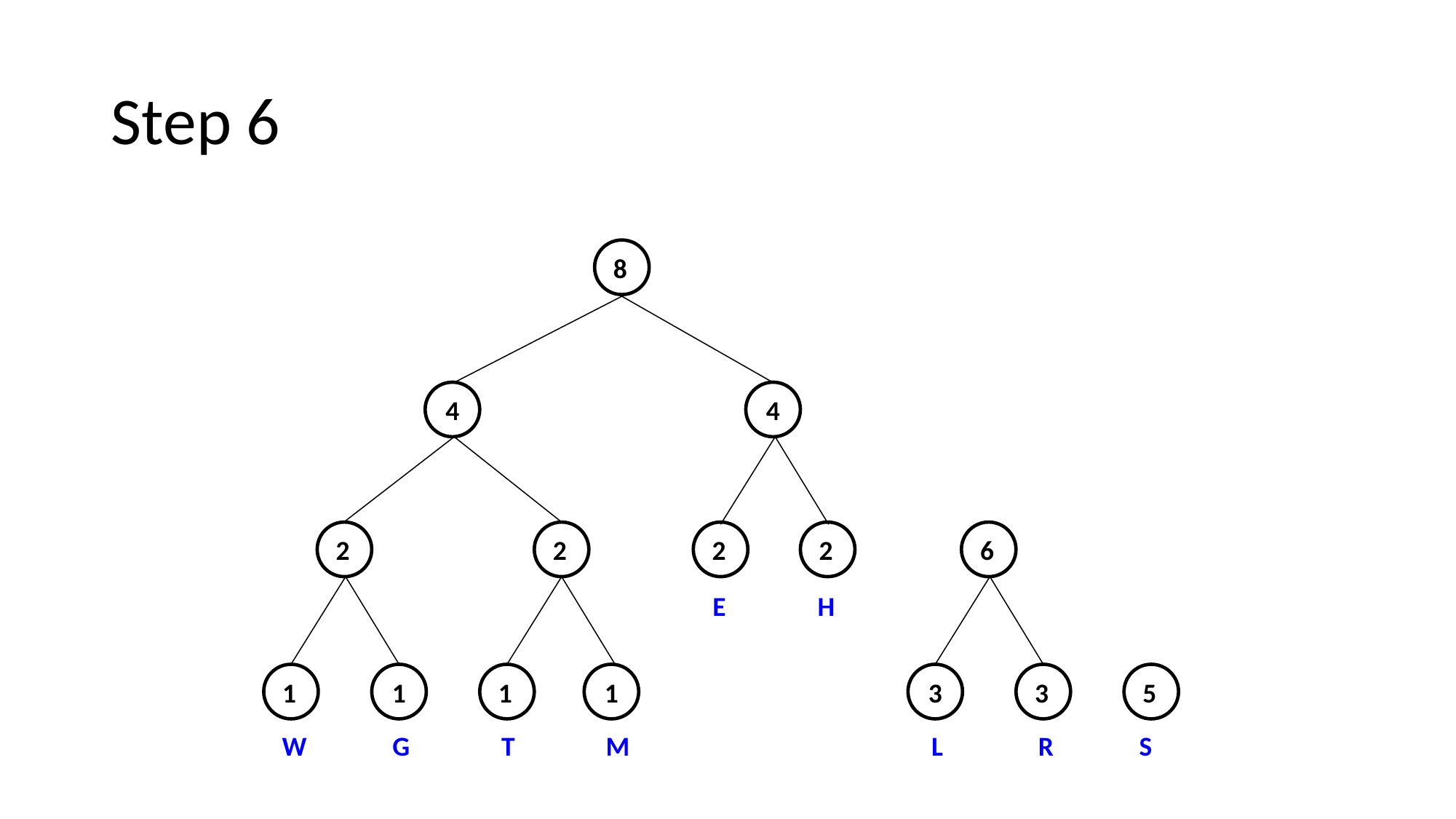

# Step 6
8
4
4
2
2
1
1
1
1
W
G
T
M
2
2
6
E
H
3
3
5
L
R
S